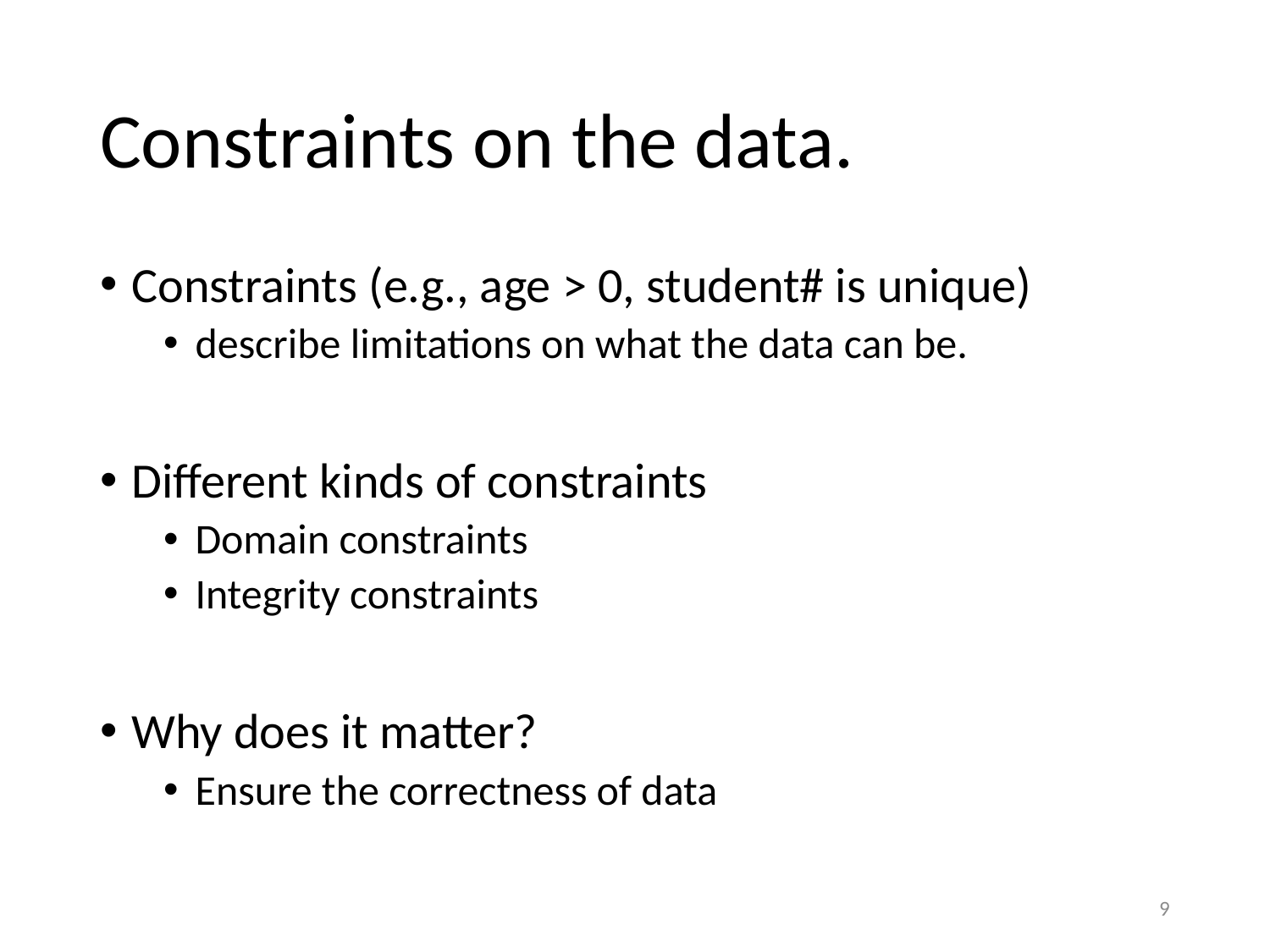

# Constraints on the data.
Constraints (e.g., age > 0, student# is unique)
describe limitations on what the data can be.

Different kinds of constraints
Domain constraints
Integrity constraints

Why does it matter?
Ensure the correctness of data

9